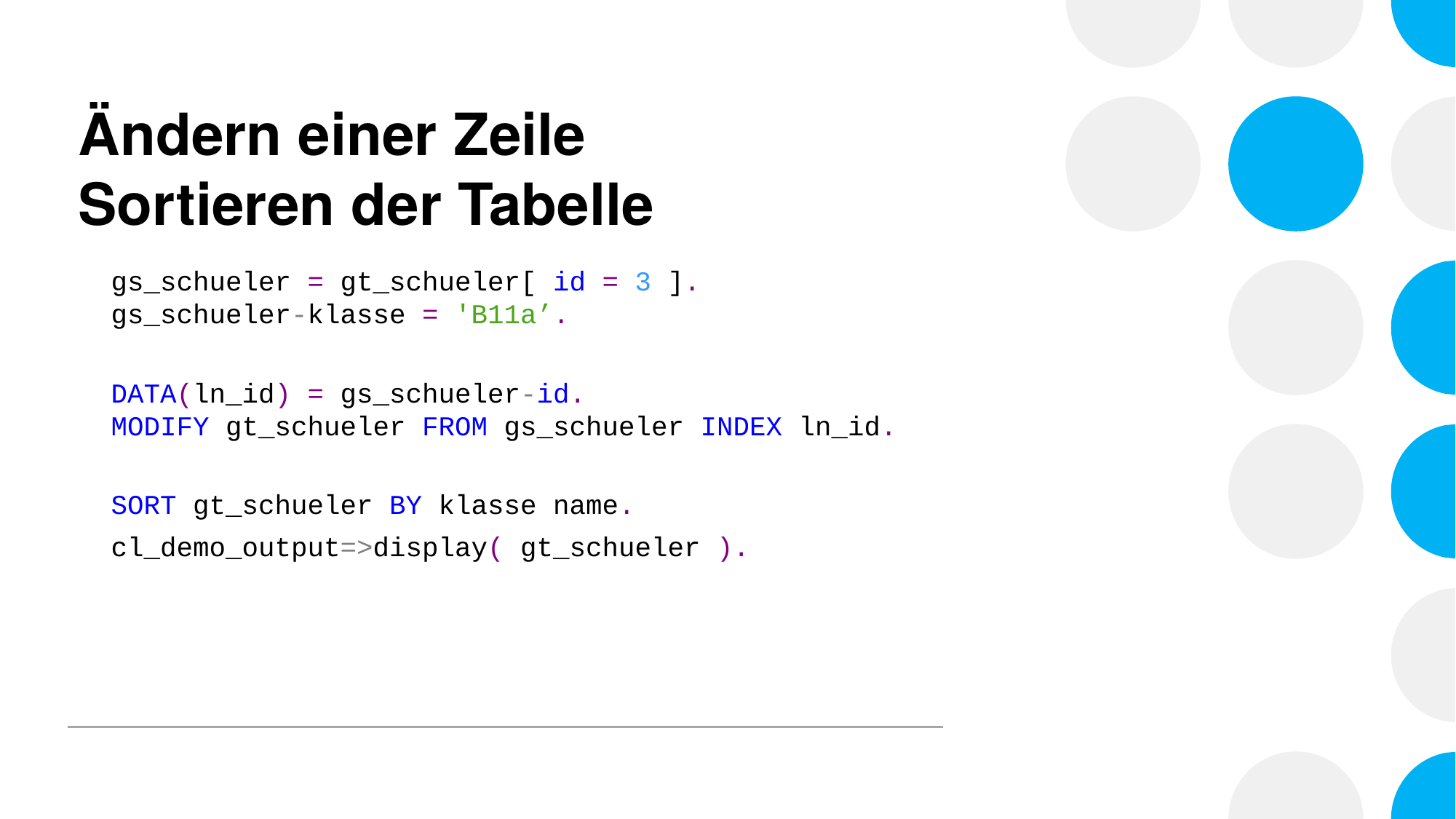

# Ändern einer Zeile Sortieren der Tabelle
  gs_schueler = gt_schueler[ id = 3 ].
  gs_schueler-klasse = 'B11a’.
  DATA(ln_id) = gs_schueler-id.
  MODIFY gt_schueler FROM gs_schueler INDEX ln_id.
  SORT gt_schueler BY klasse name.
  cl_demo_output=>display( gt_schueler ).